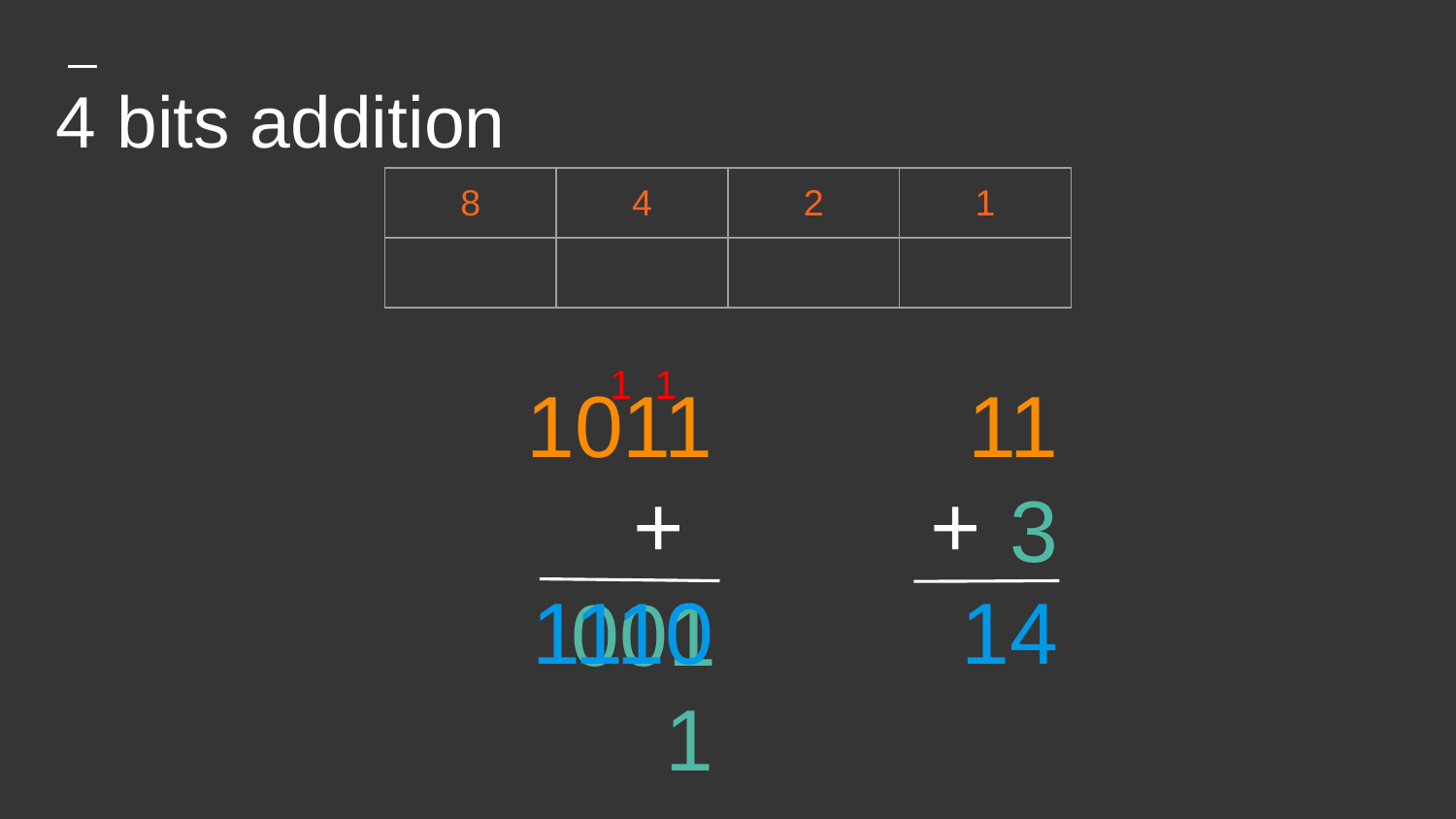

# 4 bits addition
| 8 | 4 | 2 | 1 |
| --- | --- | --- | --- |
|  |  |  |  |
  1  1
1011
 0011
11
3
1110
14